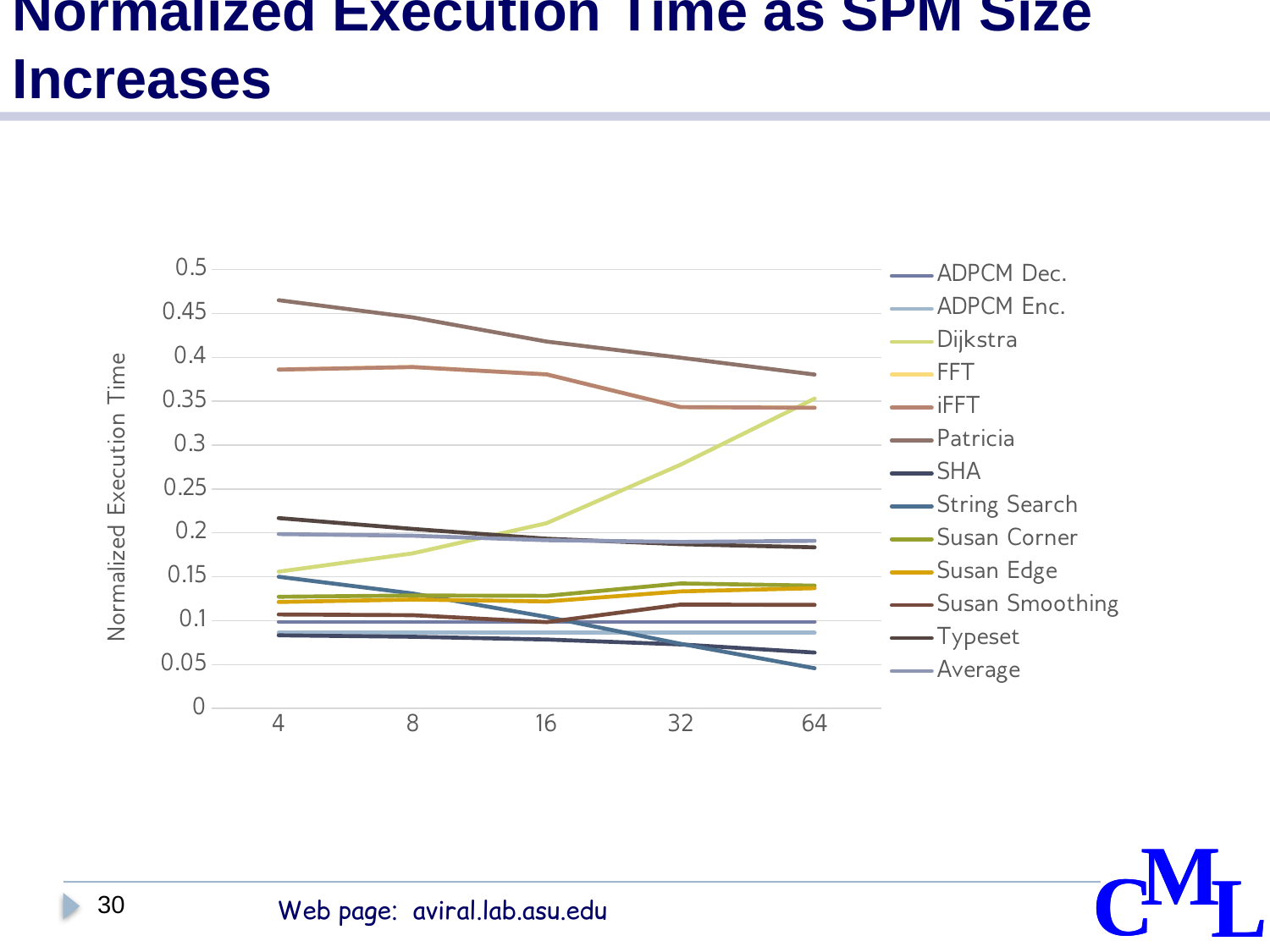

# Normalized Execution Time as SPM Size Increases

### Chart

| Category | ADPCM Dec. | ADPCM Enc. | Dijkstra | FFT | iFFT | Patricia | SHA | String Search | Susan Corner | Susan Edge | Susan Smoothing | Typeset | Average |
|---|---|---|---|---|---|---|---|---|---|---|---|---|---|
| 4.0 | 0.0986030253846744 | 0.0862214891875763 | 0.155835764644959 | 0.386128103284416 | 0.386048959522505 | 0.465118373278926 | 0.0833246925986912 | 0.150056434587858 | 0.127232465526417 | 0.121266282657684 | 0.107048493197087 | 0.216856404650695 | 0.198645040710124 |
| 8.0 | 0.098602841284067 | 0.0862209609265271 | 0.176664267962789 | 0.389006739638788 | 0.388937044944301 | 0.445532930088447 | 0.081639784076127 | 0.130990647481043 | 0.128658956178064 | 0.124059688376918 | 0.106254473960892 | 0.204532311620164 | 0.196758387211511 |
| 16.0 | 0.0986025717306139 | 0.0862194575855417 | 0.211035040394523 | 0.380641718081479 | 0.380581611088845 | 0.418005829438082 | 0.0785067607479669 | 0.104280353605117 | 0.128264761614368 | 0.121910141474446 | 0.0983356434564898 | 0.193352331716293 | 0.191644685077814 |
| 32.0 | 0.098602090763207 | 0.0862169008333706 | 0.277776561631552 | 0.34335848066651 | 0.343298122337684 | 0.399604998401106 | 0.0729313181675126 | 0.0736643245590469 | 0.142403890407824 | 0.133359806578938 | 0.118351754456789 | 0.187146440500806 | 0.189726224108696 |
| 64.0 | 0.0986010182792932 | 0.0862115622240321 | 0.353029562005104 | 0.342603508590077 | 0.342545637292349 | 0.380408209564025 | 0.0636936720239377 | 0.0458143138545621 | 0.139901887187814 | 0.13699503120799 | 0.117998829453327 | 0.183561266661345 | 0.190947041528655 |
30